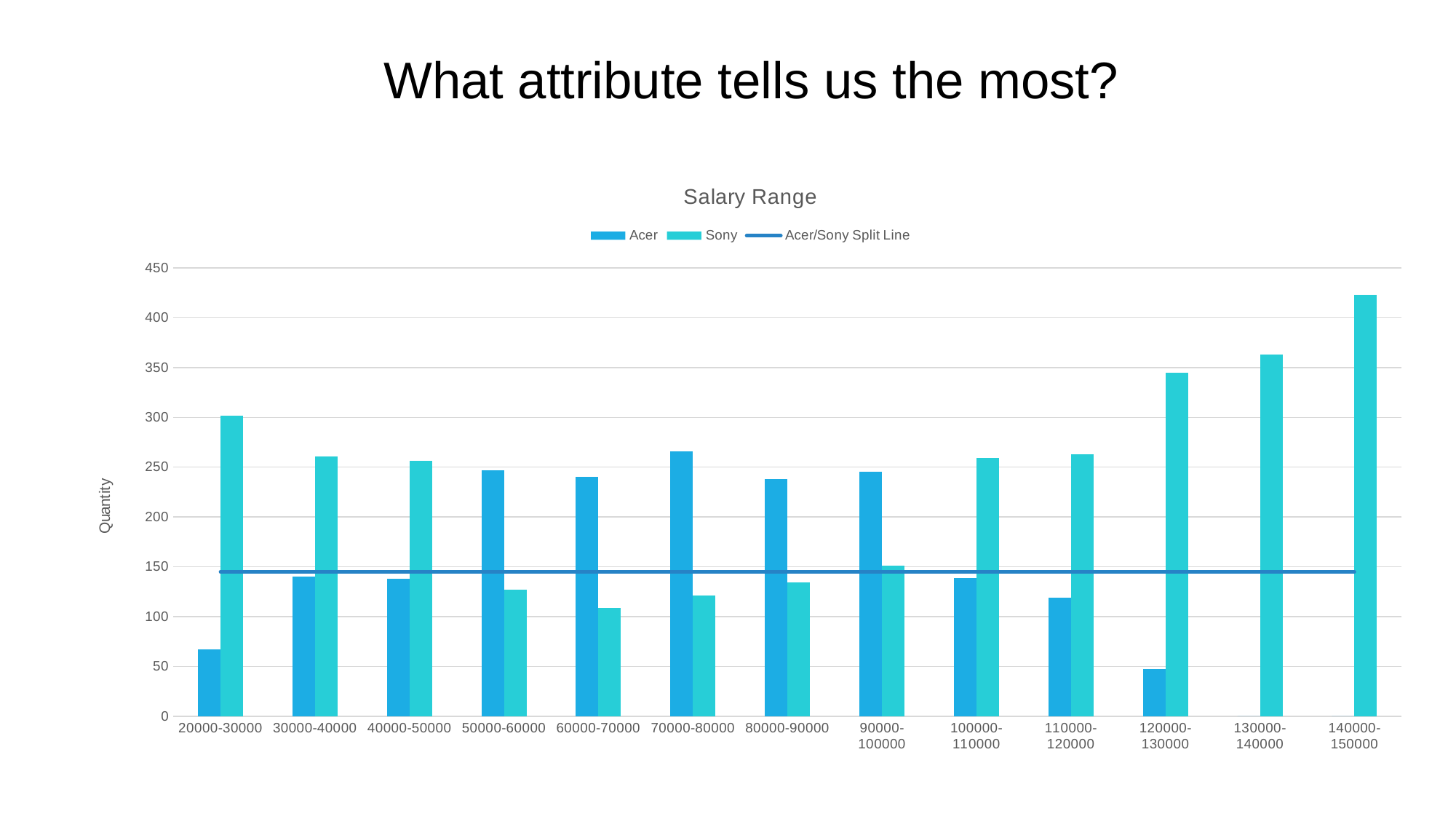

What attribute tells us the most?

### Chart: Salary Range

| Category | Acer | Sony | Acer/Sony Split Line |
|---|---|---|---|
| 20000-30000 | 67.0 | 302.0 | 144.9230769230769 |
| 30000-40000 | 140.0 | 261.0 | 144.9230769230769 |
| 40000-50000 | 138.0 | 256.0 | 144.9230769230769 |
| 50000-60000 | 247.0 | 127.0 | 144.9230769230769 |
| 60000-70000 | 240.0 | 109.0 | 144.9230769230769 |
| 70000-80000 | 266.0 | 121.0 | 144.9230769230769 |
| 80000-90000 | 238.0 | 134.0 | 144.9230769230769 |
| 90000-100000 | 245.0 | 151.0 | 144.9230769230769 |
| 100000-110000 | 139.0 | 259.0 | 144.9230769230769 |
| 110000-120000 | 119.0 | 263.0 | 144.9230769230769 |
| 120000-130000 | 47.0 | 345.0 | 144.9230769230769 |
| 130000-140000 | 0.0 | 363.0 | 144.9230769230769 |
| 140000-150000 | 0.0 | 423.0 | 144.9230769230769 |